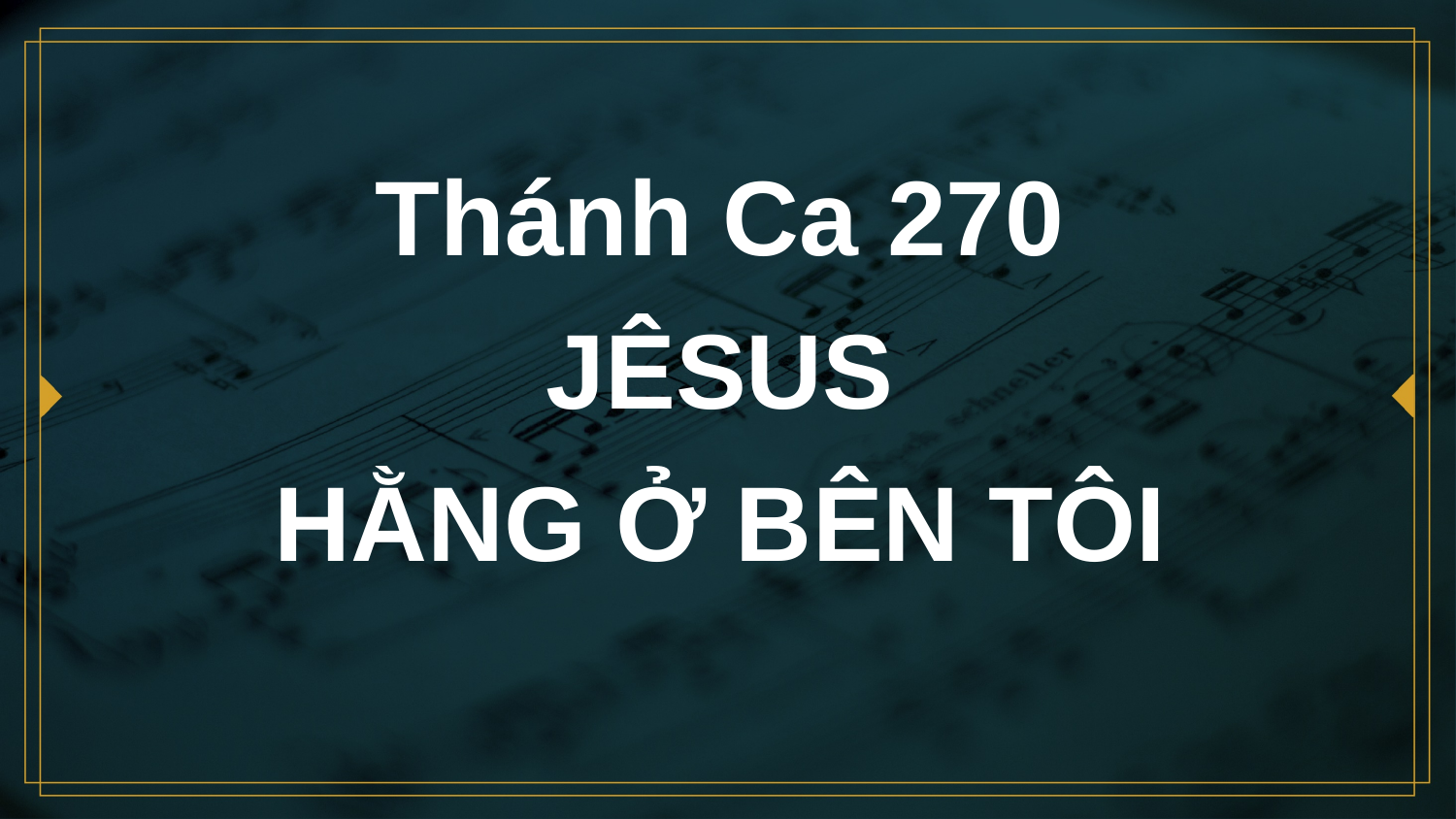

# Thánh Ca 270 JÊSUS HẰNG Ở BÊN TÔI